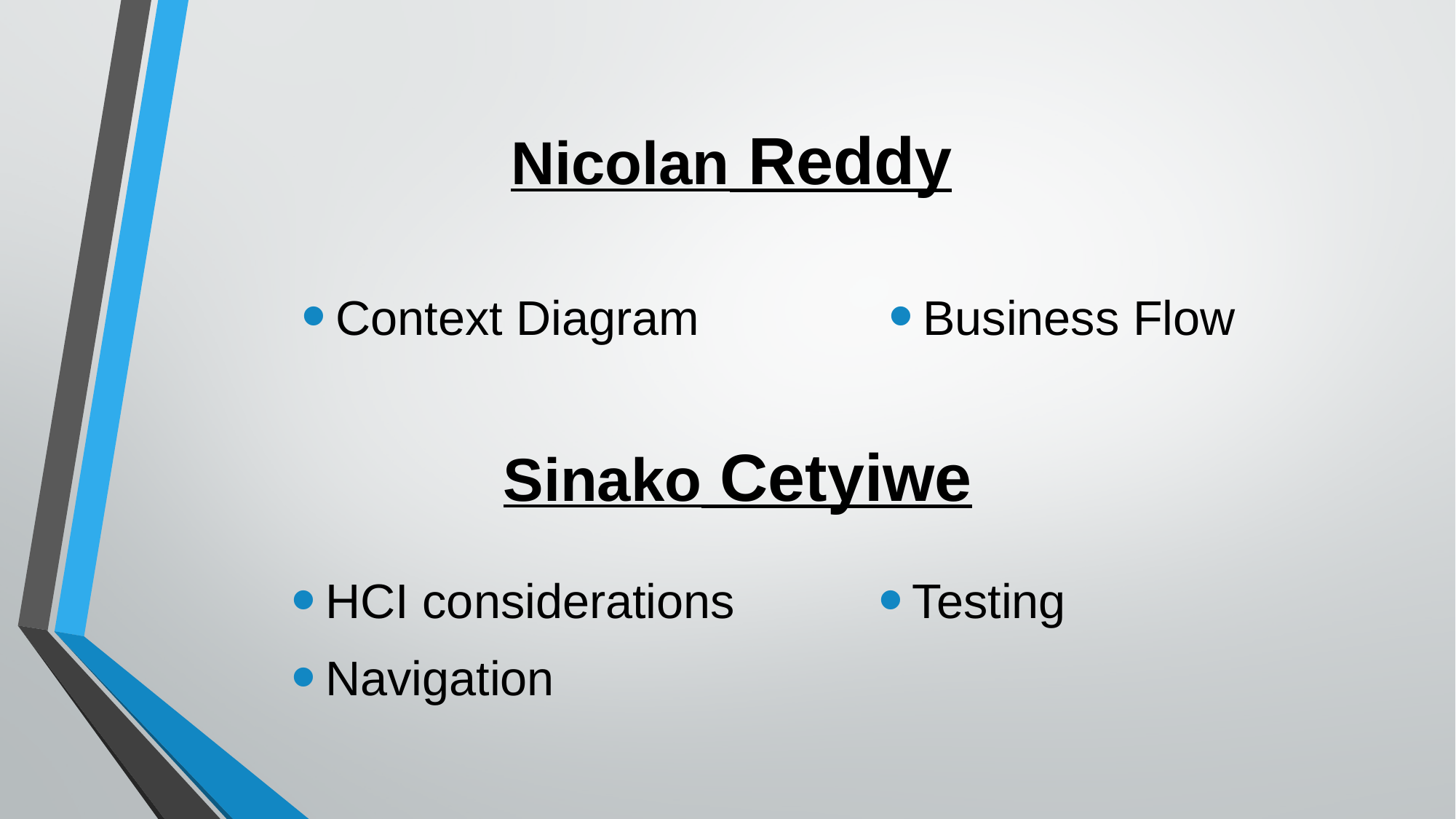

Nicolan Reddy

Context Diagram

Business Flow

Sinako Cetyiwe

HCI considerations
Navigation
Testing